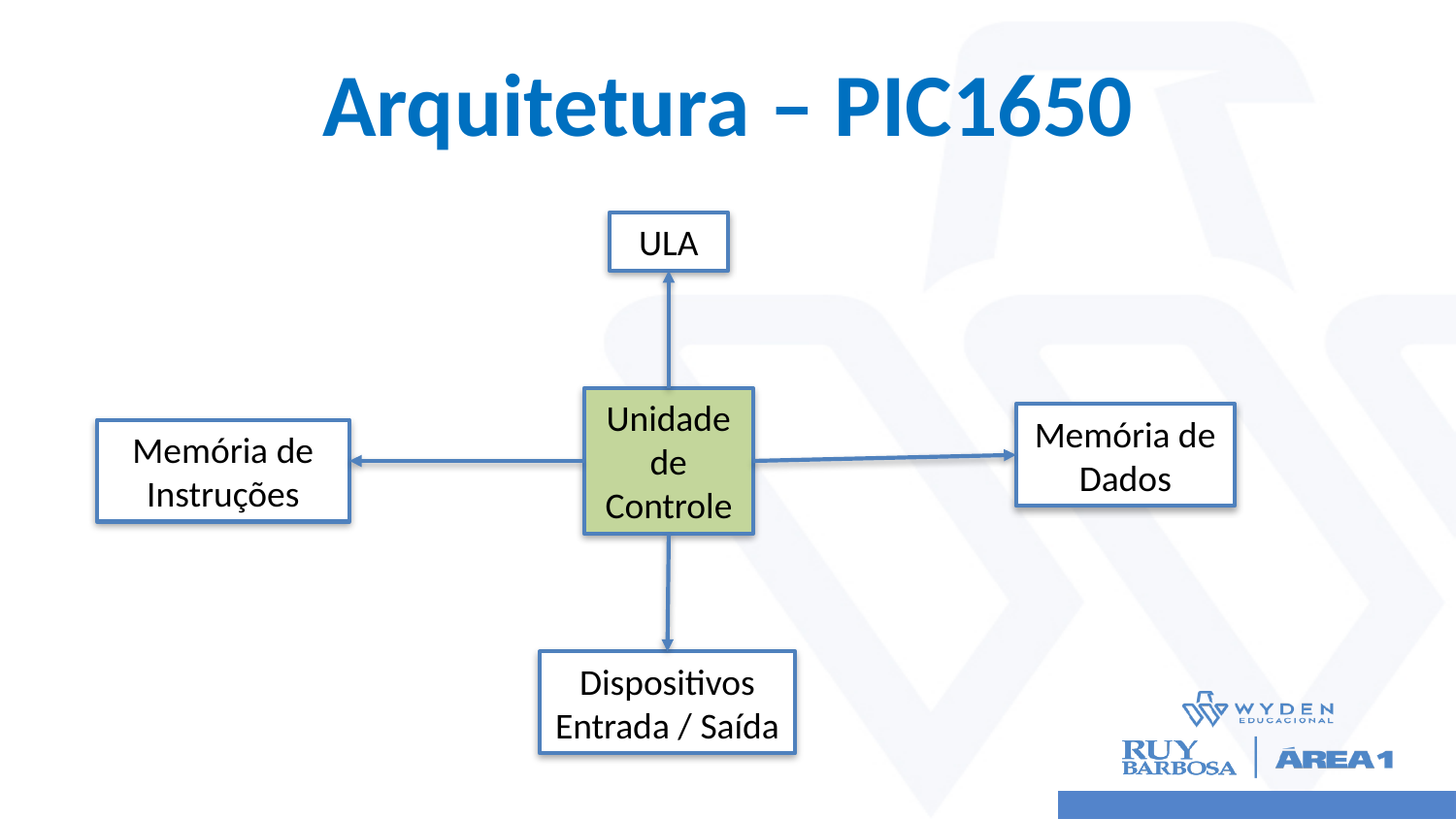

# Arquitetura – PIC1650

ULA
Unidade de Controle
Memória de Dados
Memória de Instruções
Dispositivos Entrada / Saída